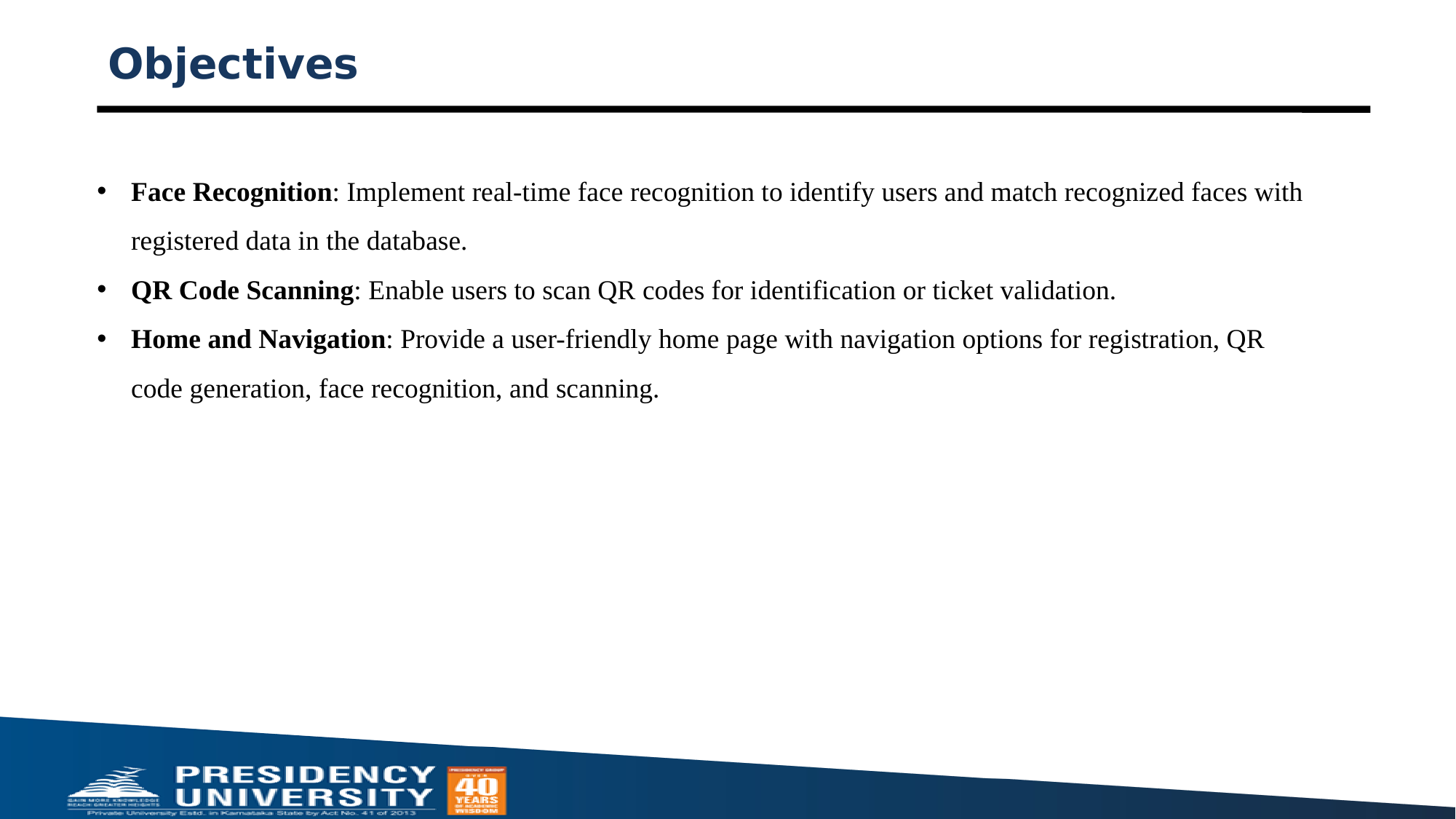

# Objectives

Face Recognition: Implement real-time face recognition to identify users and match recognized faces with registered data in the database.
QR Code Scanning: Enable users to scan QR codes for identification or ticket validation.
Home and Navigation: Provide a user-friendly home page with navigation options for registration, QR code generation, face recognition, and scanning.